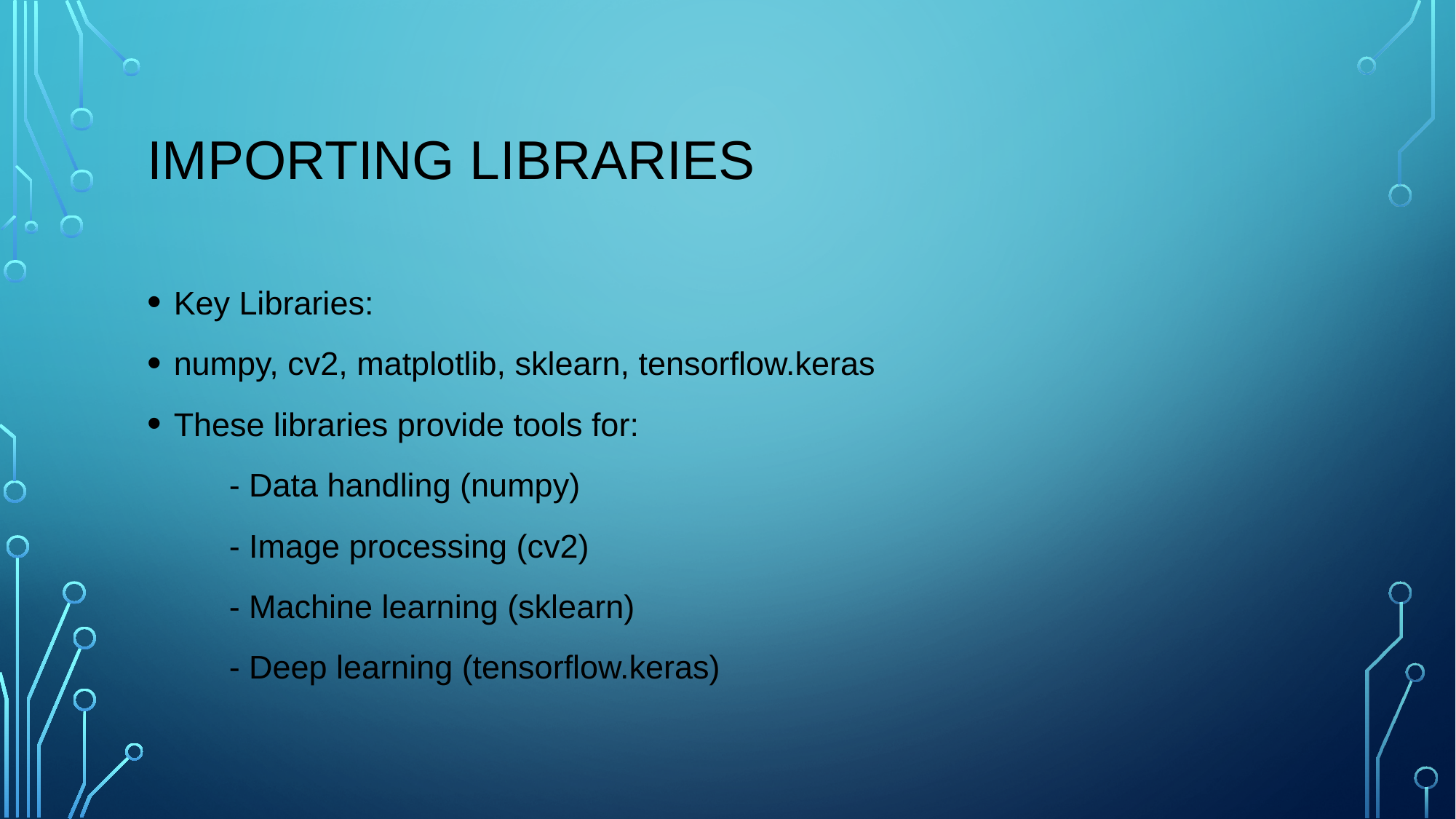

# Importing Libraries
Key Libraries:
numpy, cv2, matplotlib, sklearn, tensorflow.keras
These libraries provide tools for:
         - Data handling (numpy)
         - Image processing (cv2)
         - Machine learning (sklearn)
         - Deep learning (tensorflow.keras)